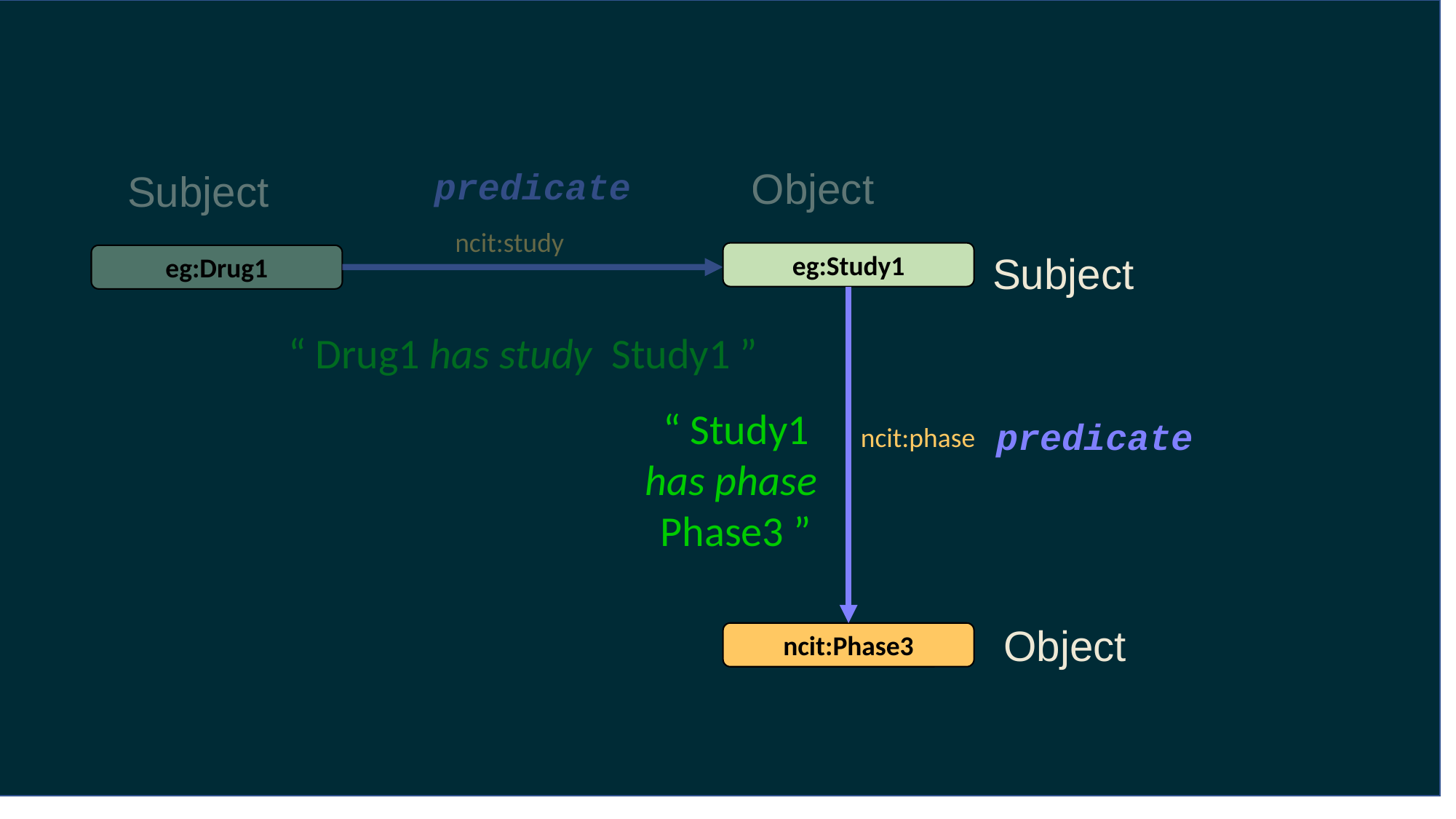

Object
predicate
Subject
ncit:study
Subject
eg:Study1
eg:Drug1
“ Drug1 has study  Study1 ”
“ Study1
 has phase
Phase3 ”
predicate
ncit:phase
Object
ncit:Phase3